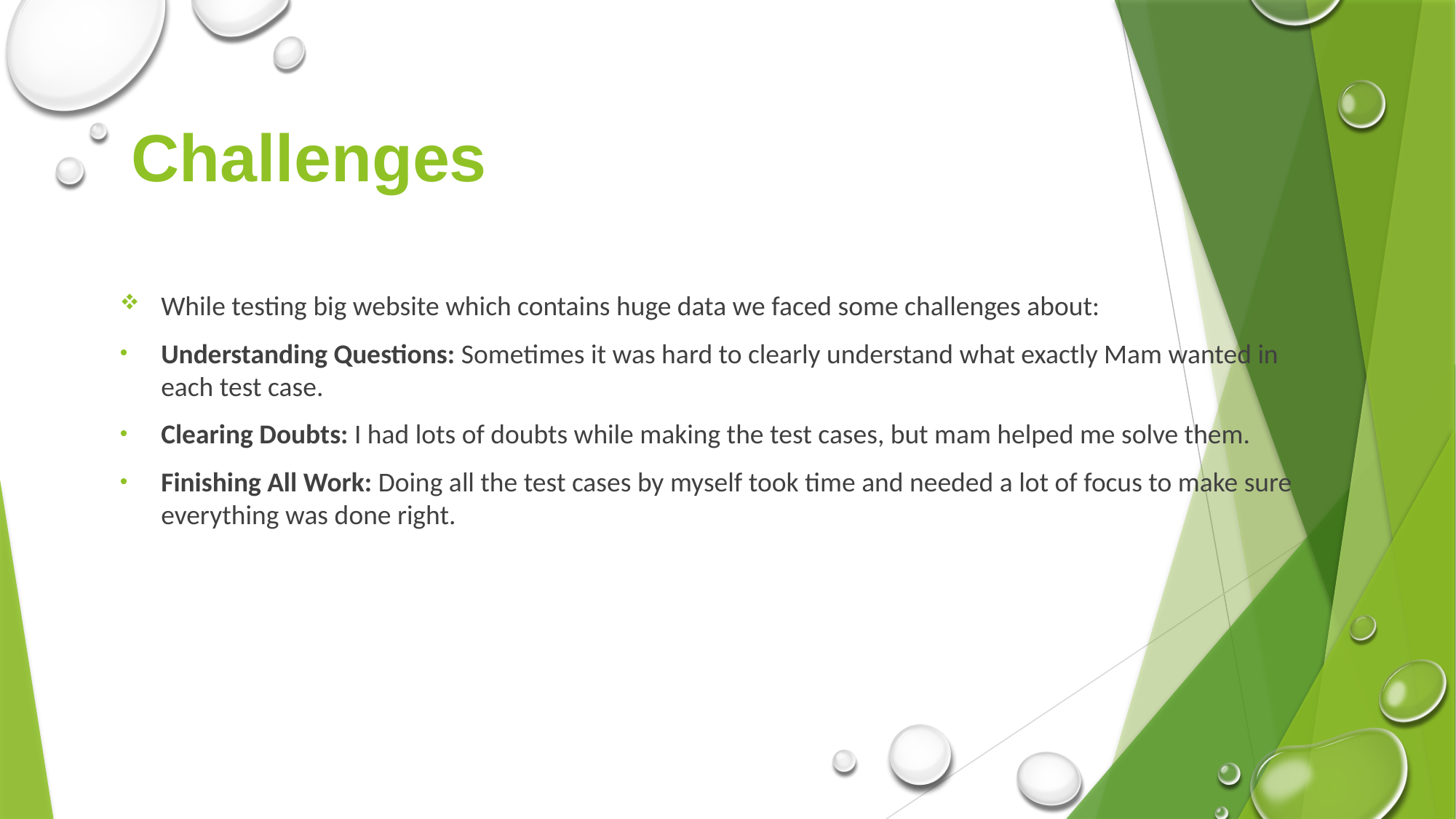

# Challenges
While testing big website which contains huge data we faced some challenges about:
Understanding Questions: Sometimes it was hard to clearly understand what exactly Mam wanted in each test case.
Clearing Doubts: I had lots of doubts while making the test cases, but mam helped me solve them.
Finishing All Work: Doing all the test cases by myself took time and needed a lot of focus to make sure everything was done right.